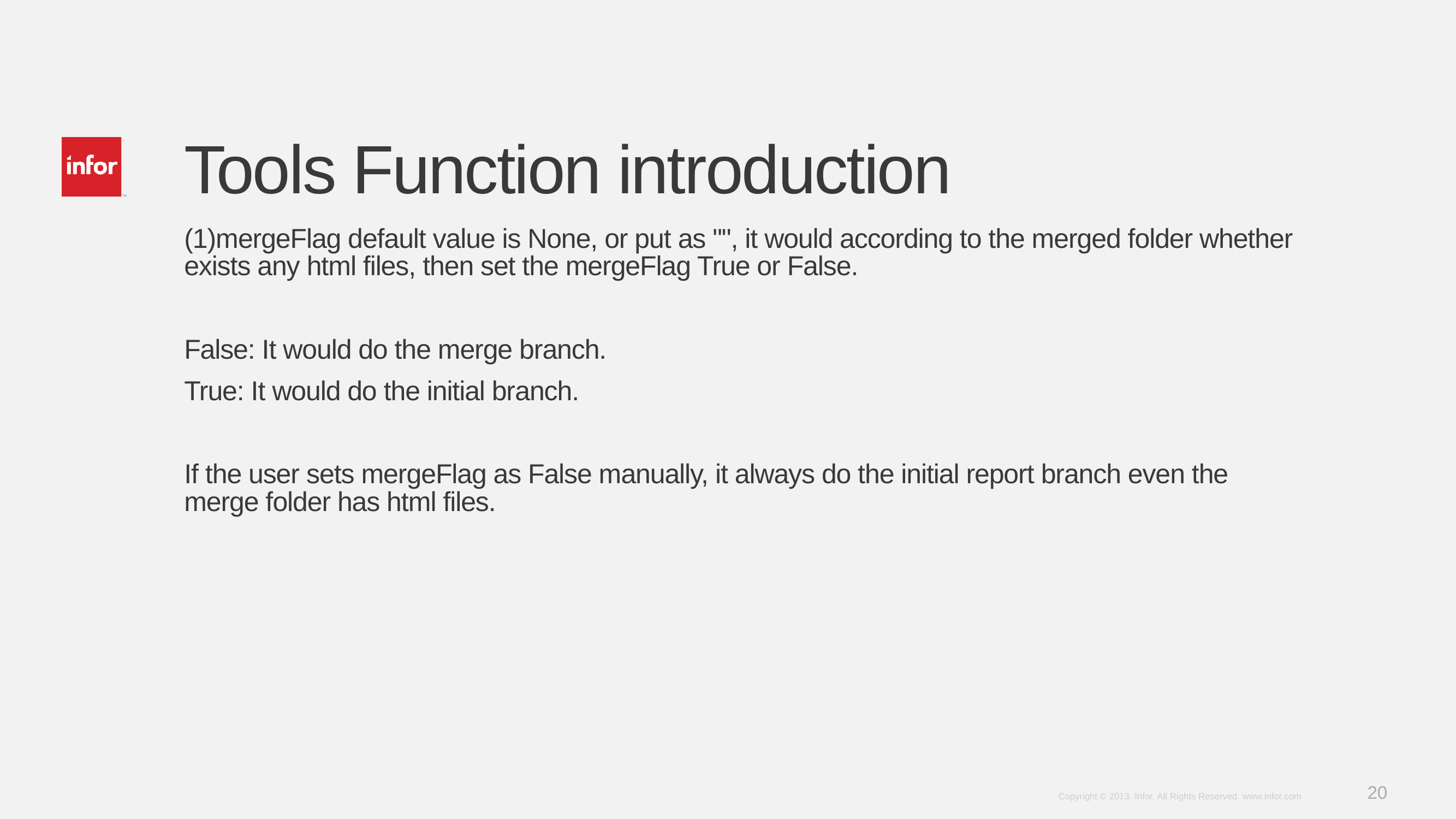

# Tools Function introduction
(1)mergeFlag default value is None, or put as "", it would according to the merged folder whether exists any html files, then set the mergeFlag True or False.

False: It would do the merge branch.
True: It would do the initial branch.

If the user sets mergeFlag as False manually, it always do the initial report branch even the merge folder has html files.